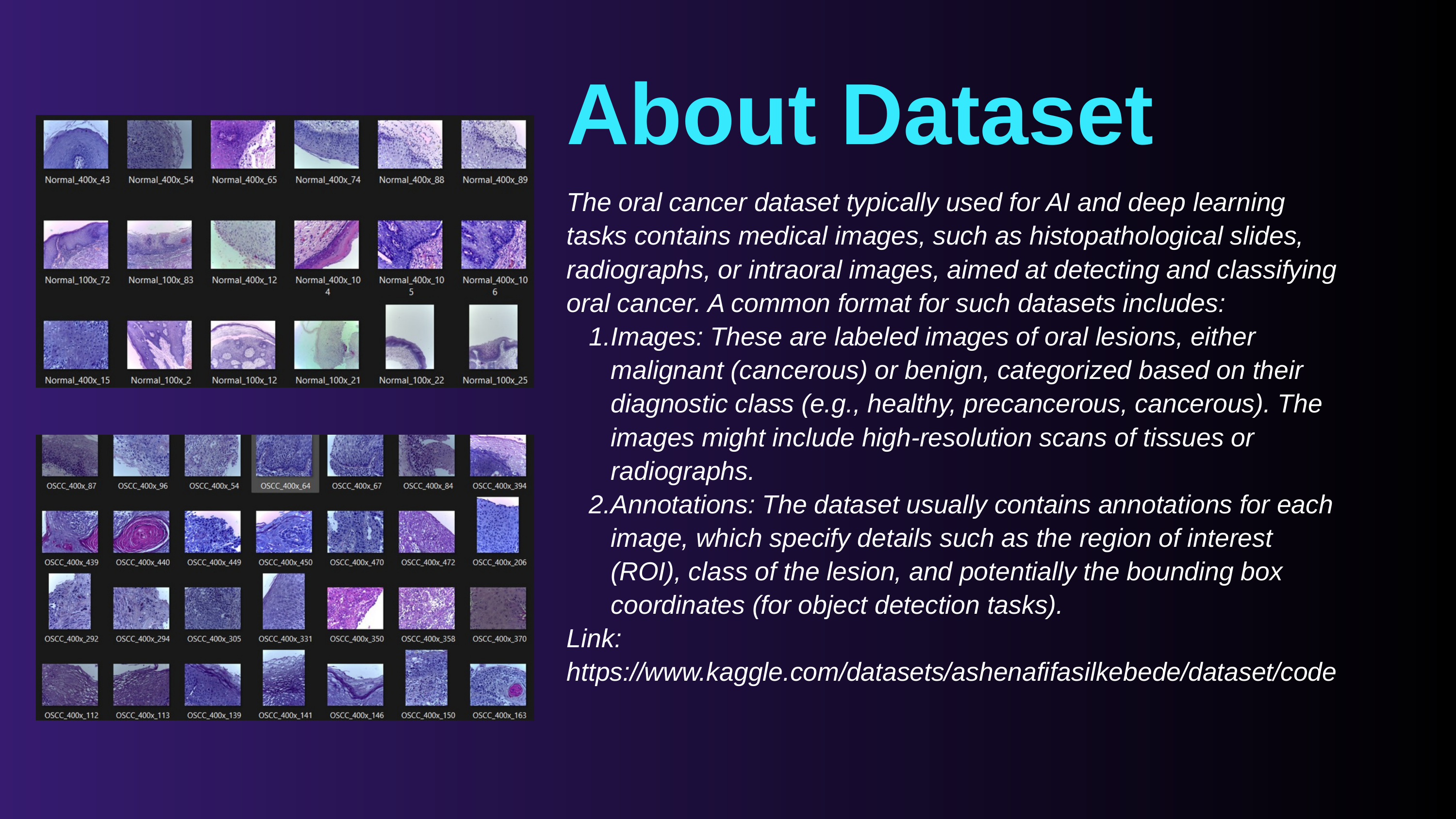

About Dataset

The oral cancer dataset typically used for AI and deep learning tasks contains medical images, such as histopathological slides, radiographs, or intraoral images, aimed at detecting and classifying oral cancer. A common format for such datasets includes:
Images: These are labeled images of oral lesions, either malignant (cancerous) or benign, categorized based on their diagnostic class (e.g., healthy, precancerous, cancerous). The images might include high-resolution scans of tissues or radiographs.
Annotations: The dataset usually contains annotations for each image, which specify details such as the region of interest (ROI), class of the lesion, and potentially the bounding box coordinates (for object detection tasks).
Link: https://www.kaggle.com/datasets/ashenafifasilkebede/dataset/code